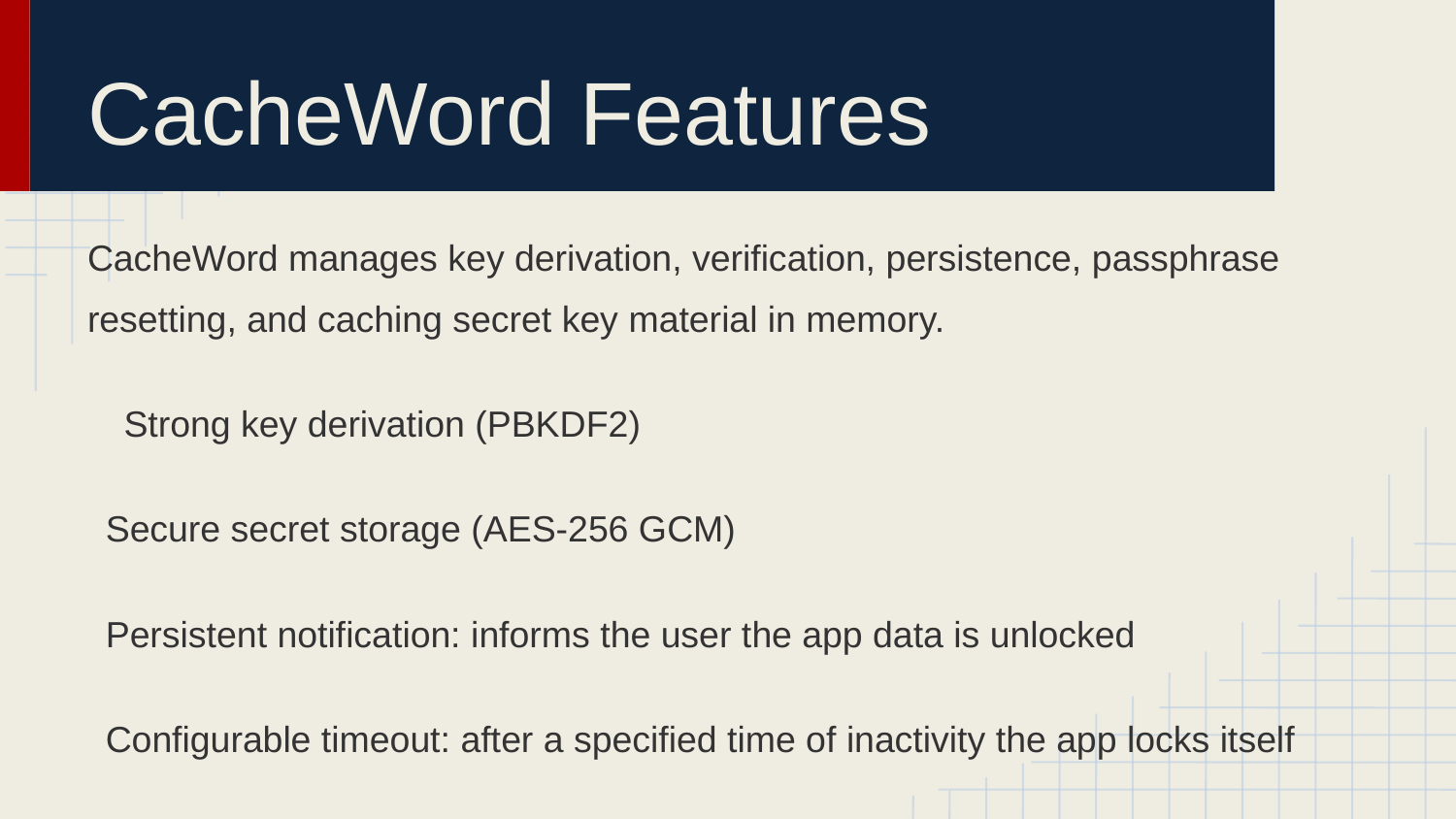

# CacheWord Features
CacheWord manages key derivation, verification, persistence, passphrase resetting, and caching secret key material in memory.
Strong key derivation (PBKDF2)
Secure secret storage (AES-256 GCM)
Persistent notification: informs the user the app data is unlocked
Configurable timeout: after a specified time of inactivity the app locks itself
Manual clearing: the user can forcibly lock the application
Uses Android's Keystore on 4.x if available - Not Yet Implemented